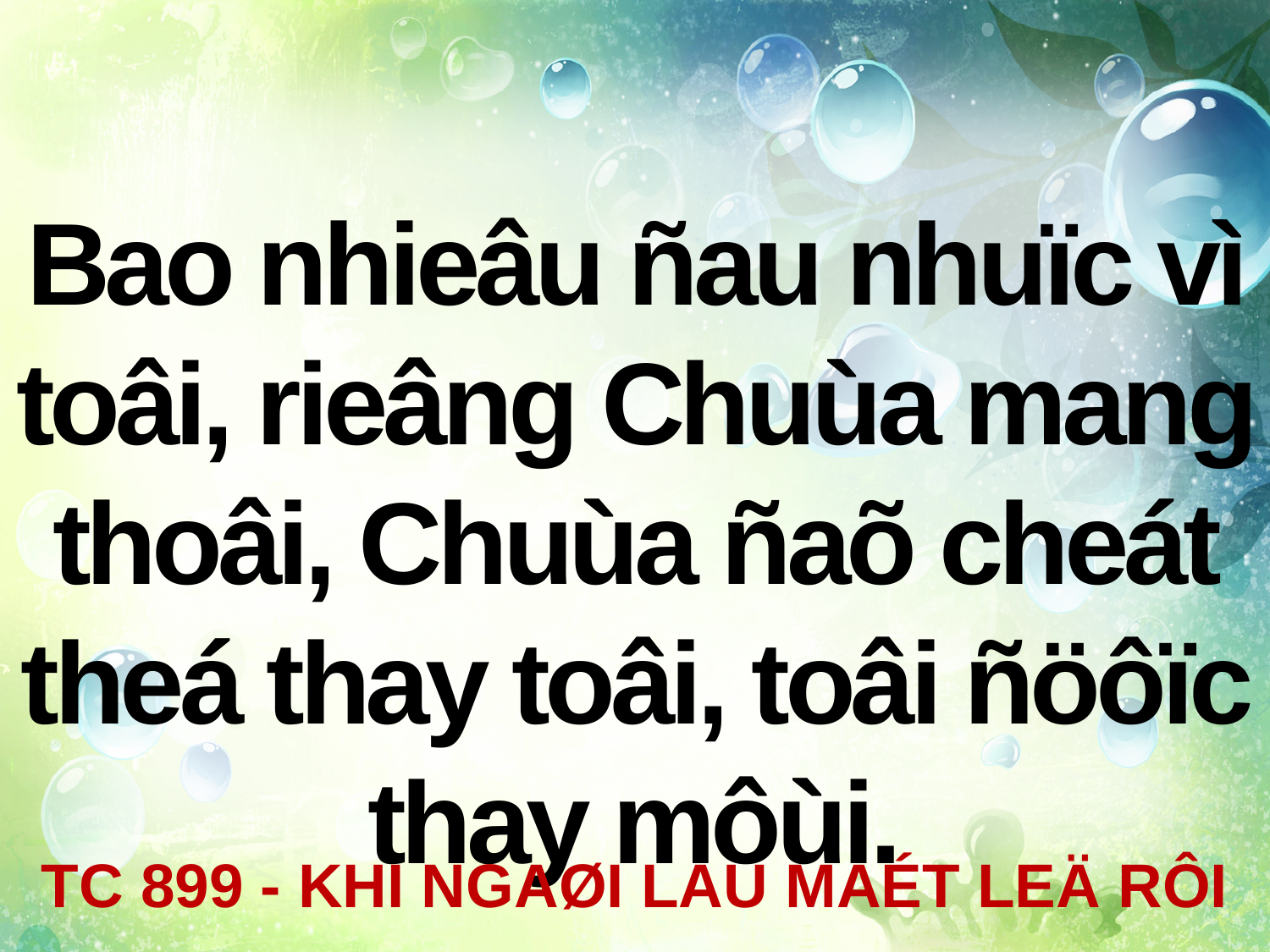

Bao nhieâu ñau nhuïc vì toâi, rieâng Chuùa mang thoâi, Chuùa ñaõ cheát theá thay toâi, toâi ñöôïc thay môùi.
TC 899 - KHI NGAØI LAU MAÉT LEÄ RÔI